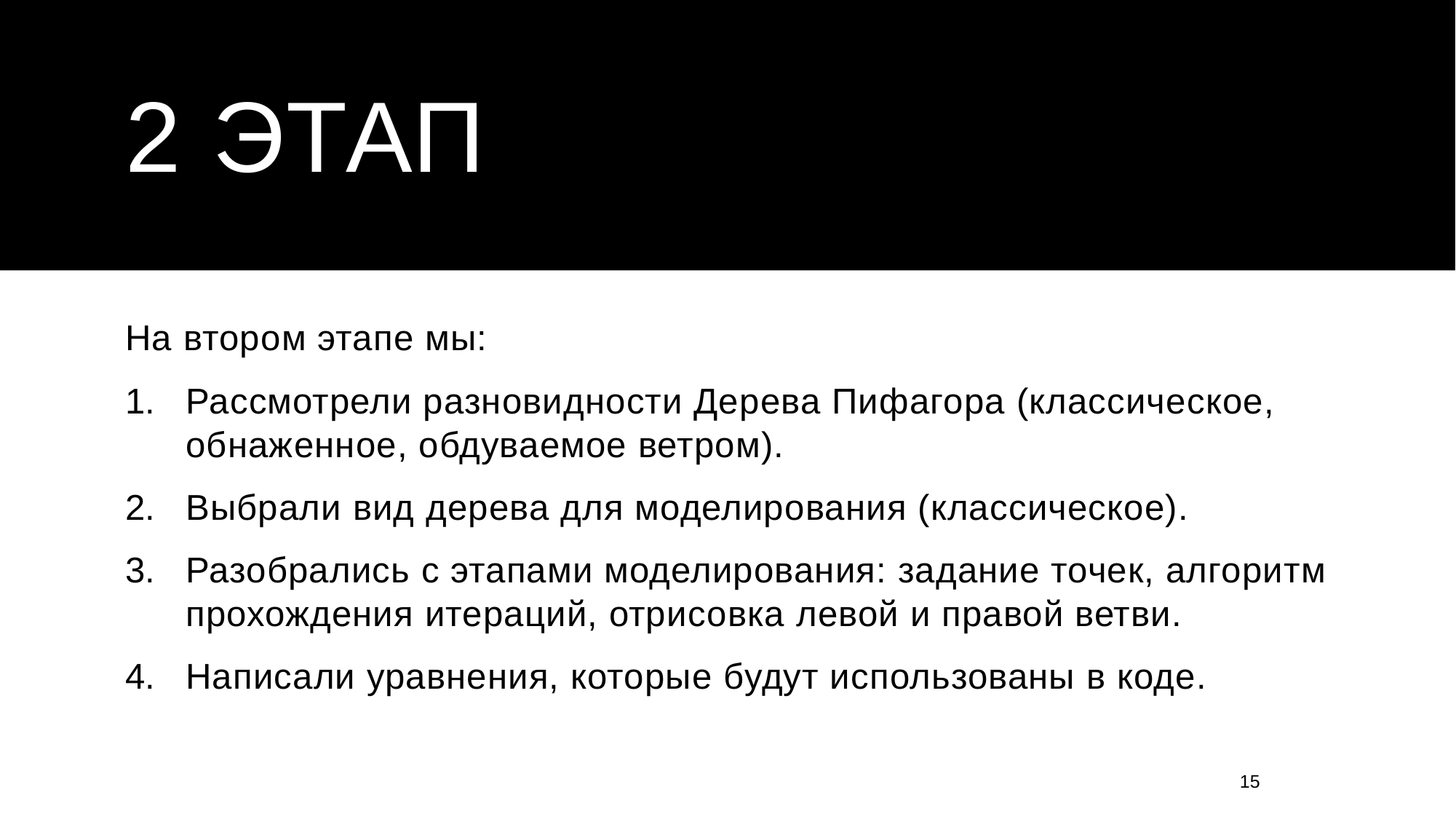

# 2 Этап
На втором этапе мы:
Рассмотрели разновидности Дерева Пифагора (классическое, обнаженное, обдуваемое ветром).
Выбрали вид дерева для моделирования (классическое).
Разобрались с этапами моделирования: задание точек, алгоритм прохождения итераций, отрисовка левой и правой ветви.
Написали уравнения, которые будут использованы в коде.

15